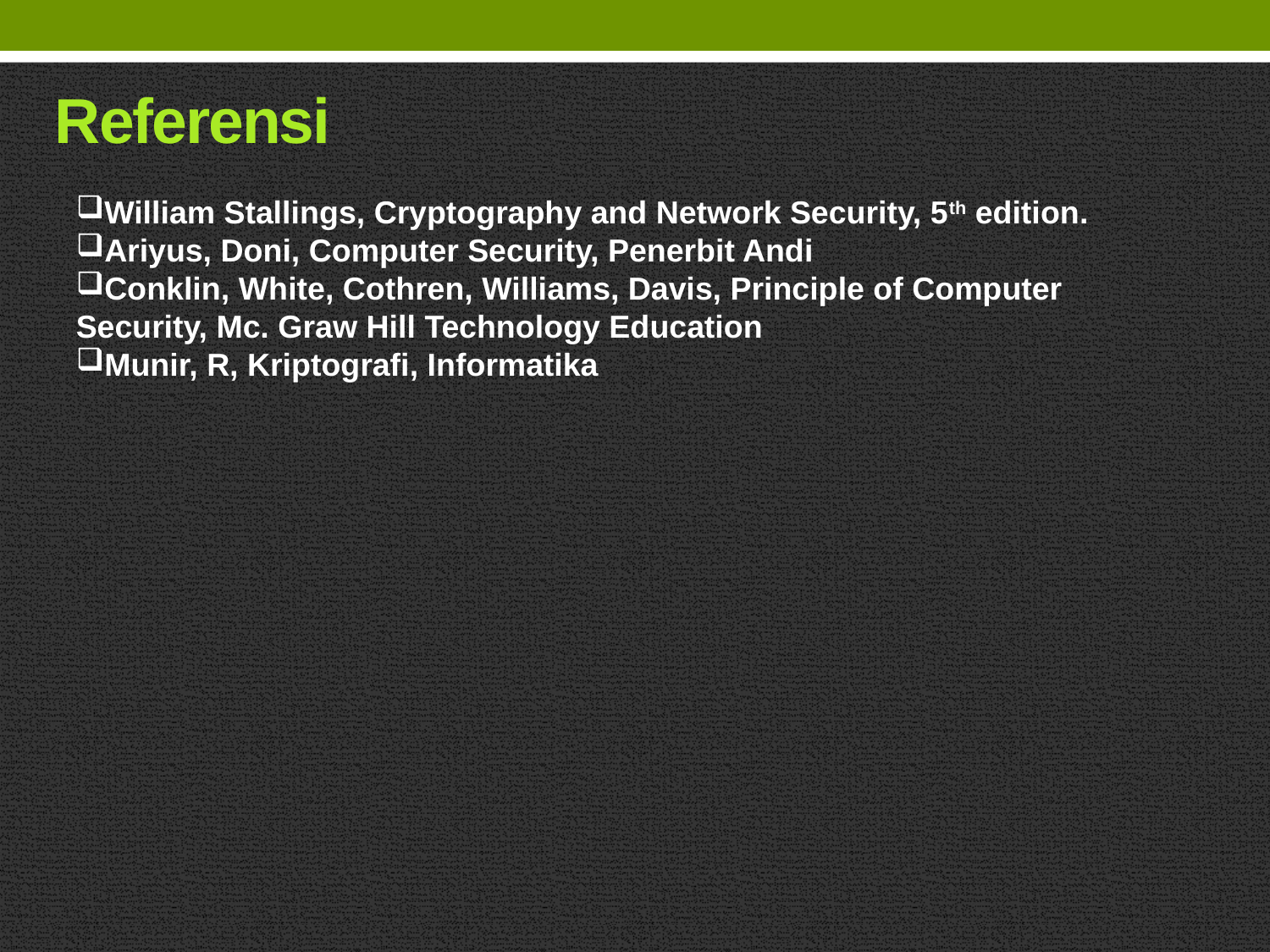

Referensi
William Stallings, Cryptography and Network Security, 5th edition.
Ariyus, Doni, Computer Security, Penerbit Andi
Conklin, White, Cothren, Williams, Davis, Principle of Computer Security, Mc. Graw Hill Technology Education
Munir, R, Kriptografi, Informatika